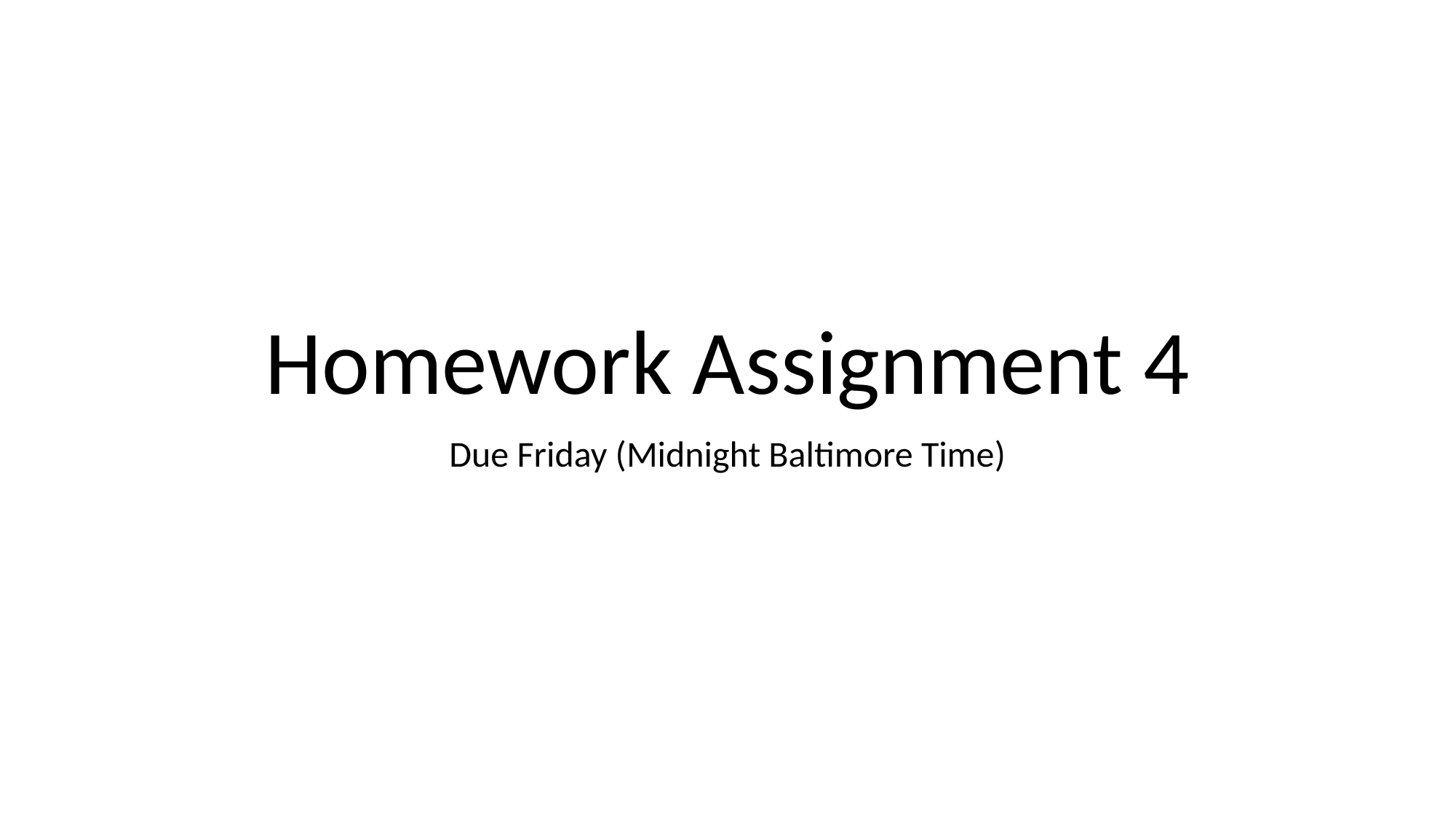

# Homework Assignment 4
Due Friday (Midnight Baltimore Time)